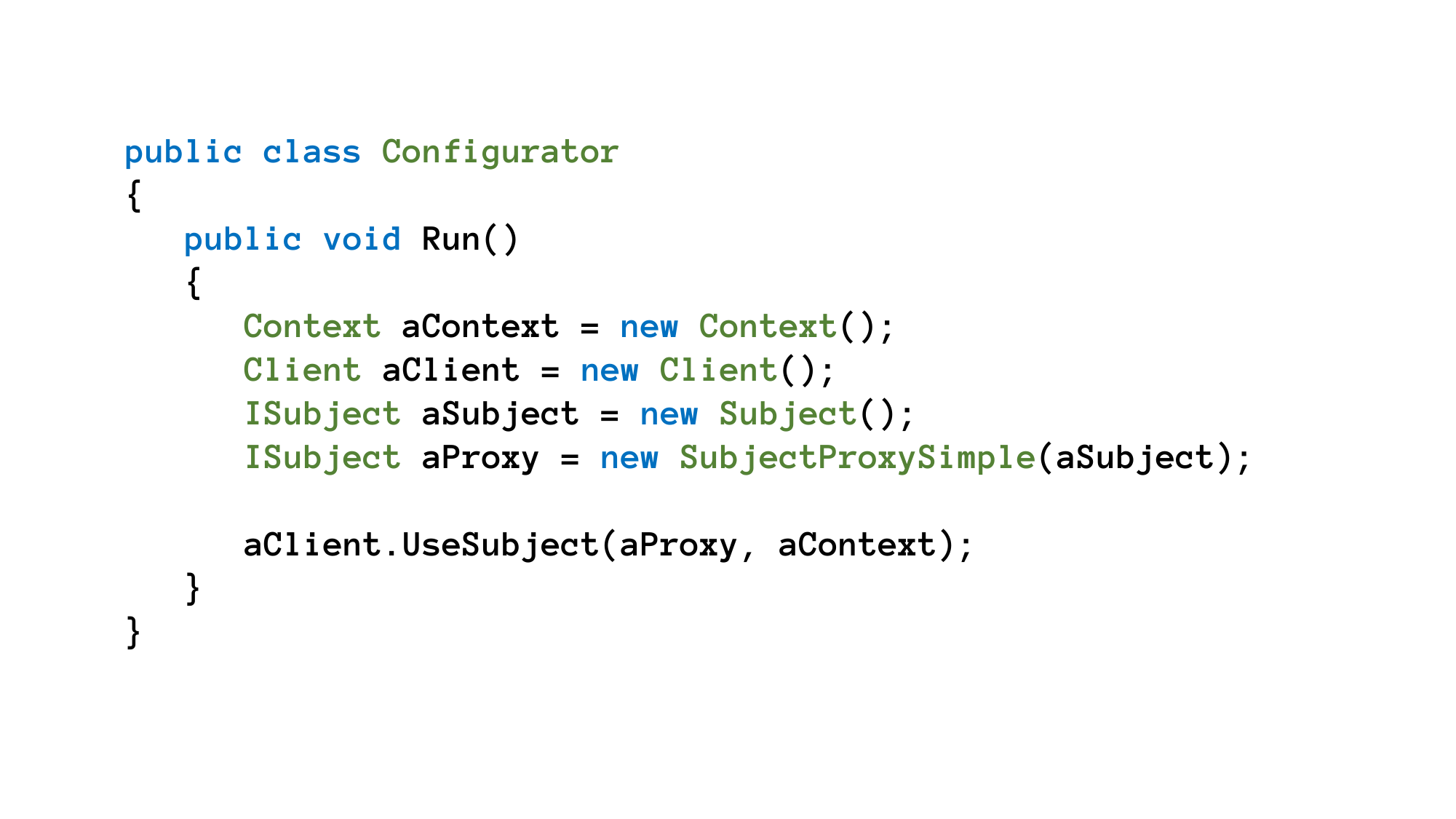

public class Configurator
{
   public void Run()
   {
      Context aContext = new Context();
      Client aClient = new Client();
      ISubject aSubject = new Subject();
      ISubject aProxy = new SubjectProxySimple(aSubject);

      aClient.UseSubject(aProxy, aContext);
   }
}